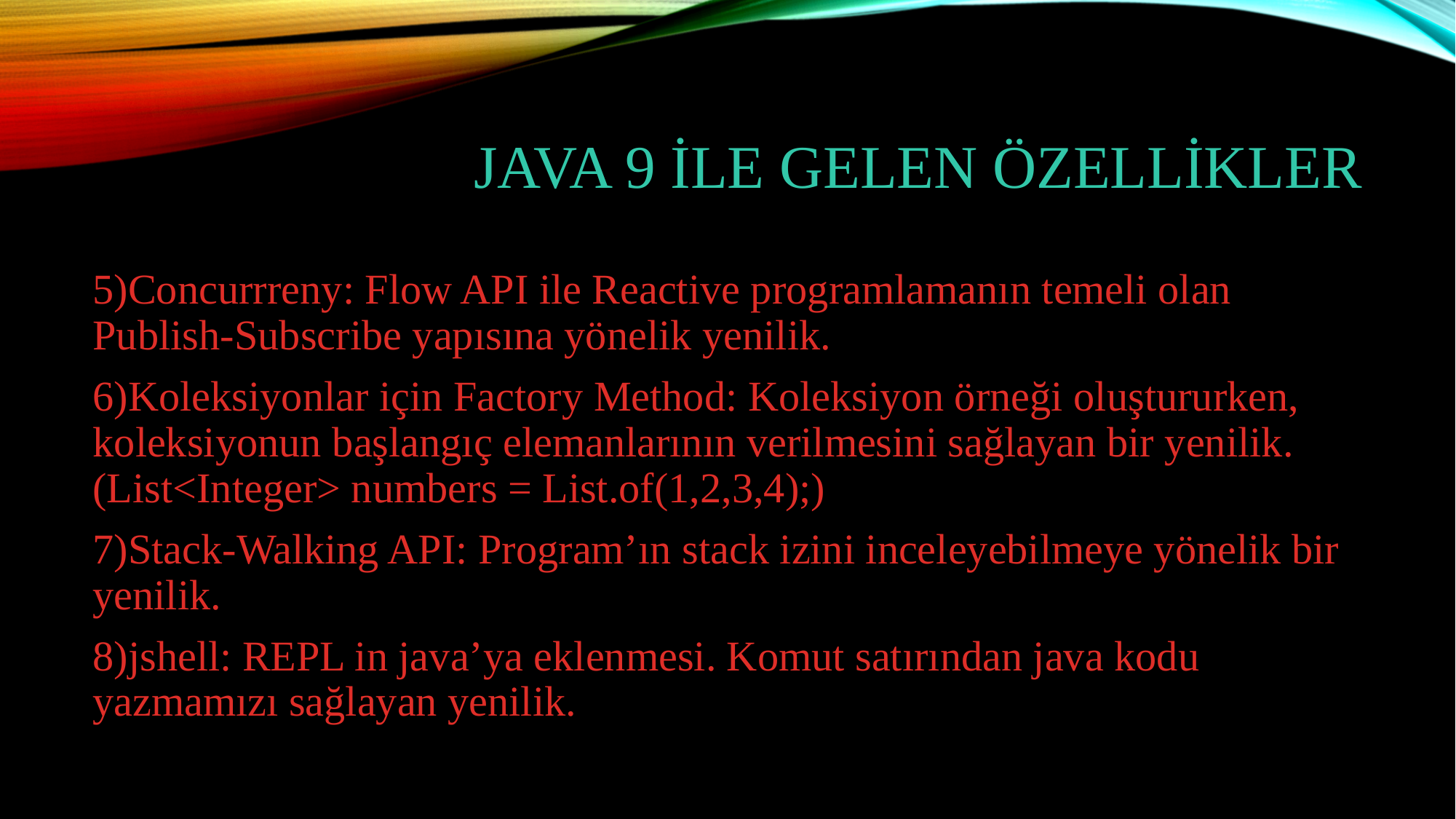

# Java 9 ile gelen özellikler
5)Concurrreny: Flow API ile Reactive programlamanın temeli olan Publish-Subscribe yapısına yönelik yenilik.
6)Koleksiyonlar için Factory Method: Koleksiyon örneği oluştururken, koleksiyonun başlangıç elemanlarının verilmesini sağlayan bir yenilik. (List<Integer> numbers = List.of(1,2,3,4);)
7)Stack-Walking API: Program’ın stack izini inceleyebilmeye yönelik bir yenilik.
8)jshell: REPL in java’ya eklenmesi. Komut satırından java kodu yazmamızı sağlayan yenilik.